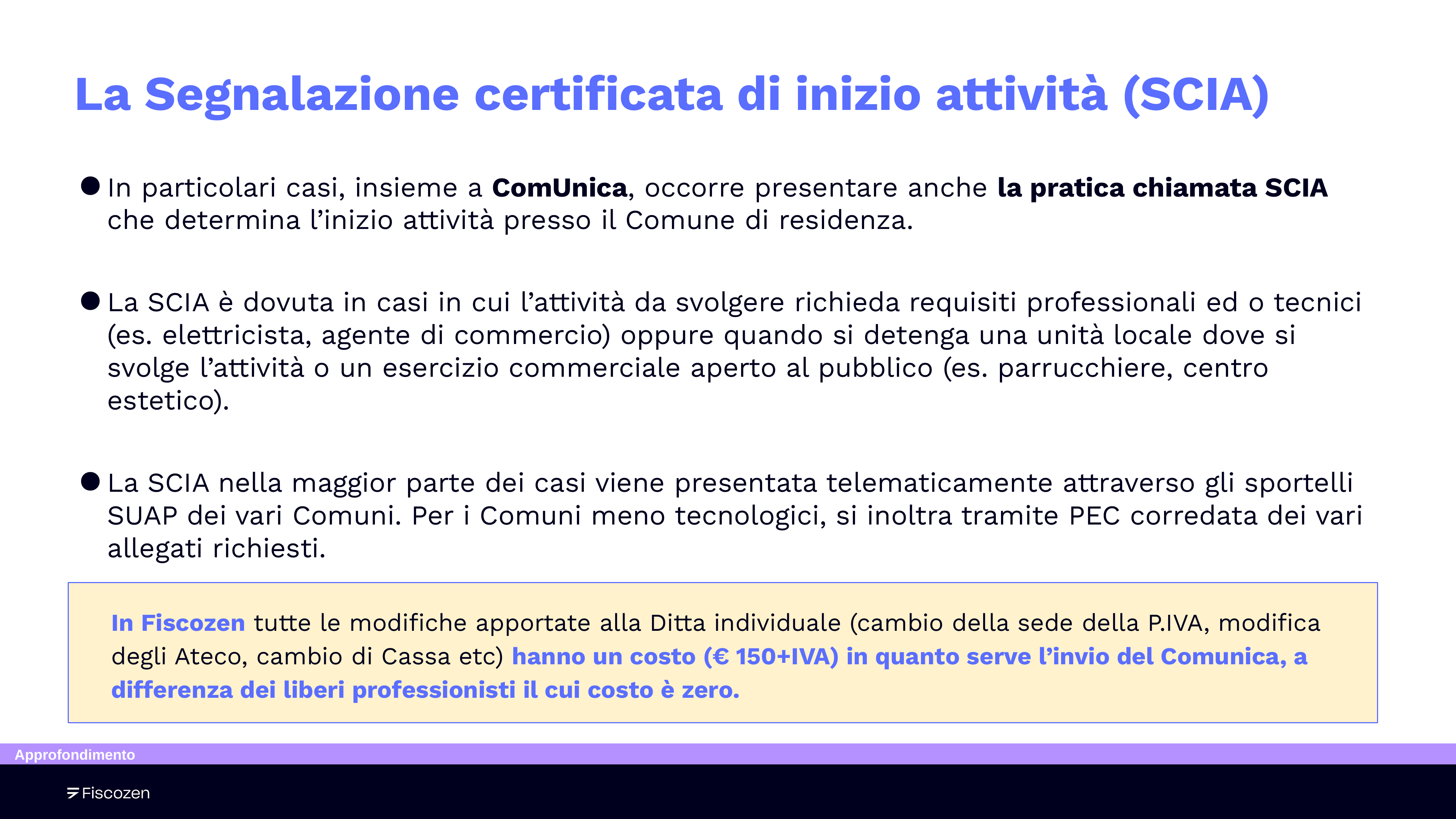

# La Segnalazione certificata di inizio attività (SCIA)

In particolari casi, insieme a ComUnica, occorre presentare anche la pratica chiamata SCIA che determina l’inizio attività presso il Comune di residenza.

La SCIA è dovuta in casi in cui l’attività da svolgere richieda requisiti professionali ed o tecnici (es. elettricista, agente di commercio) oppure quando si detenga una unità locale dove si svolge l’attività o un esercizio commerciale aperto al pubblico (es. parrucchiere, centro estetico).

La SCIA nella maggior parte dei casi viene presentata telematicamente attraverso gli sportelli SUAP dei vari Comuni. Per i Comuni meno tecnologici, si inoltra tramite PEC corredata dei vari allegati richiesti.

In Fiscozen tutte le modifiche apportate alla Ditta individuale (cambio della sede della P.IVA, modifica degli Ateco, cambio di Cassa etc) hanno un costo (€ 150+IVA) in quanto serve l’invio del Comunica, a differenza dei liberi professionisti il cui costo è zero.
Approfondimento
Approfondimento
33
17/09/2019